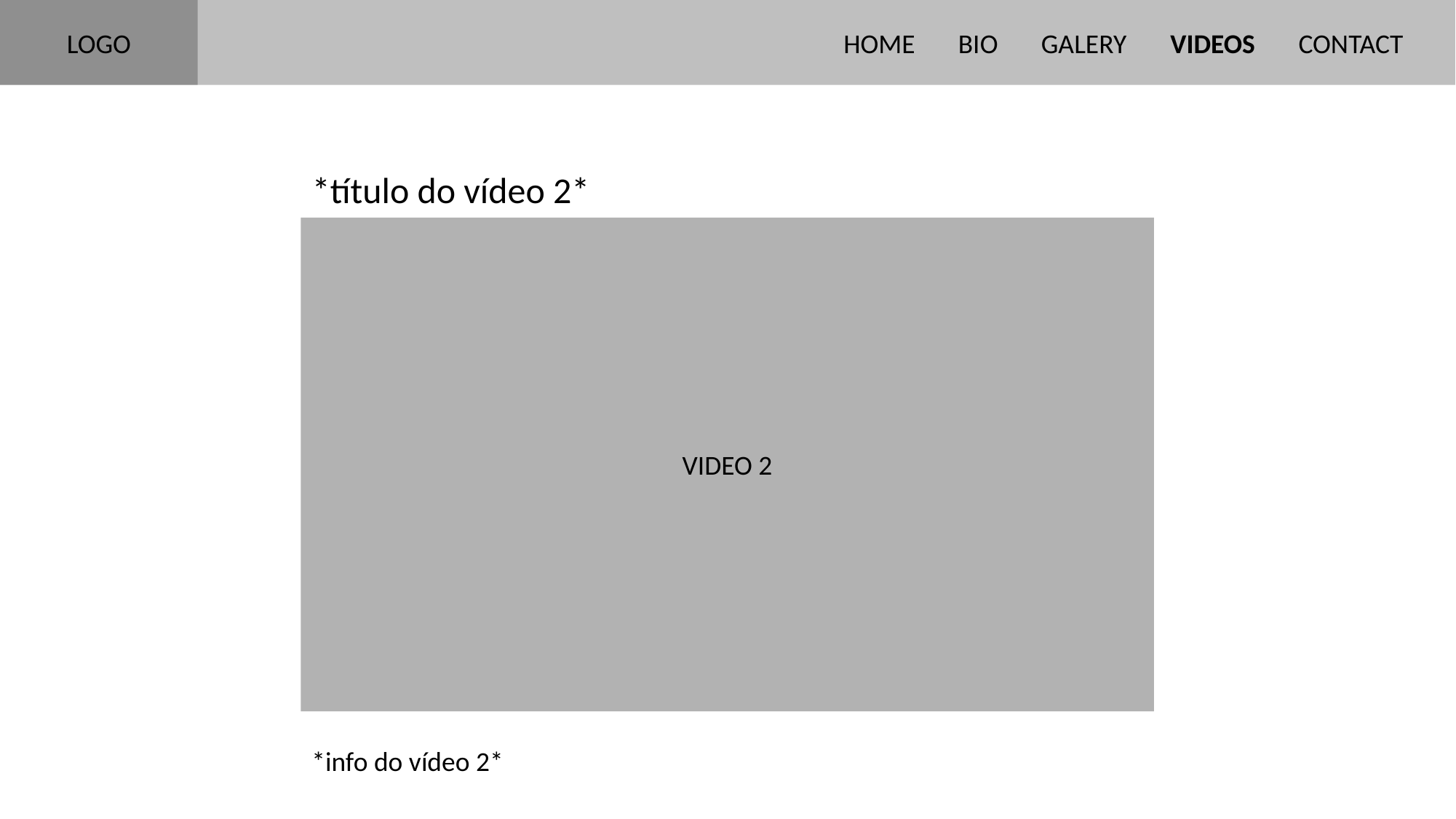

HOME       BIO       GALERY       VIDEOS       CONTACT
LOGO
*título do vídeo 2*
VIDEO 2
*info do vídeo 2*